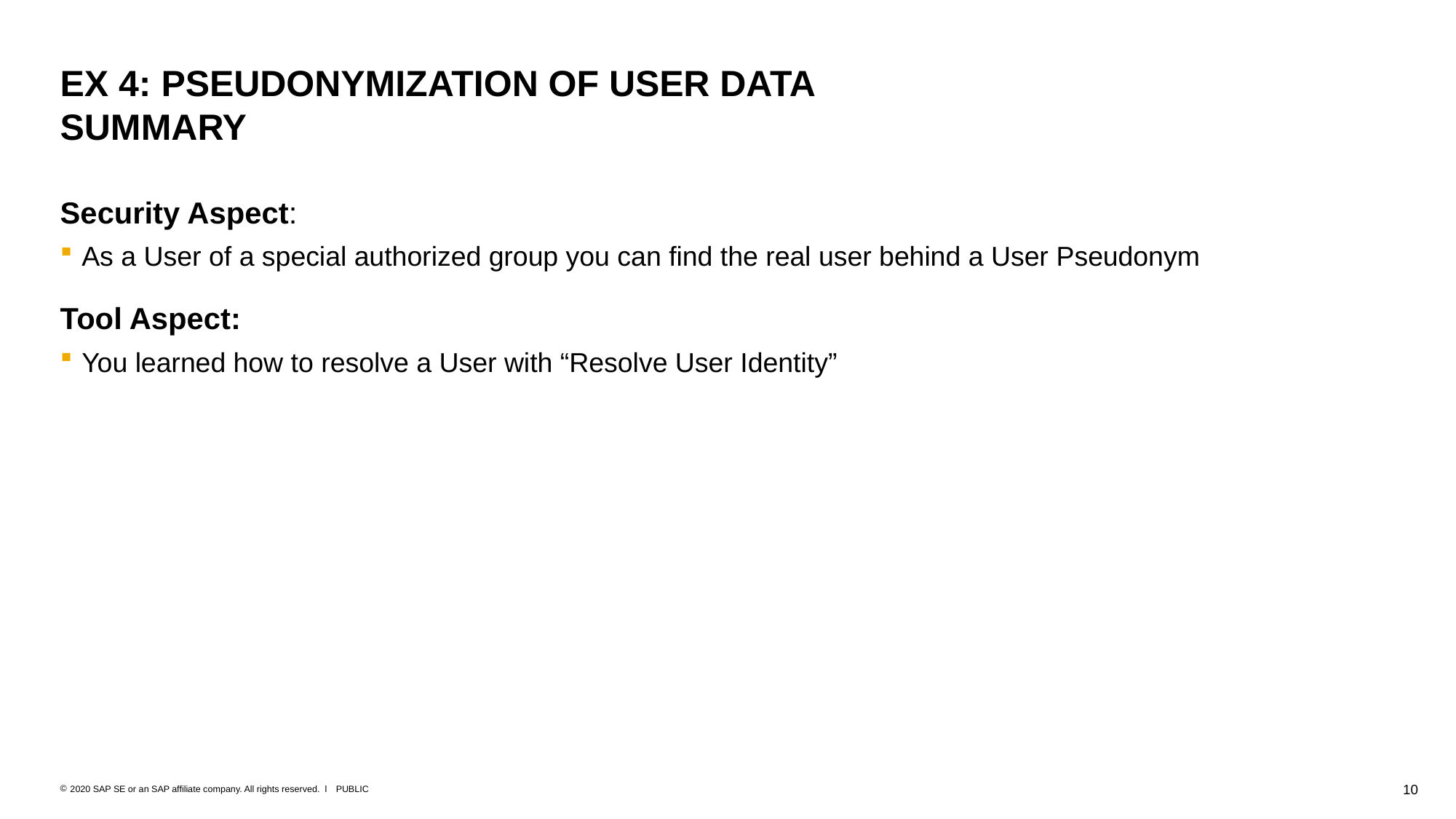

# EX 4: Pseudonymization of User Data SUMMARY
Security Aspect:
As a User of a special authorized group you can find the real user behind a User Pseudonym
Tool Aspect:
You learned how to resolve a User with “Resolve User Identity”